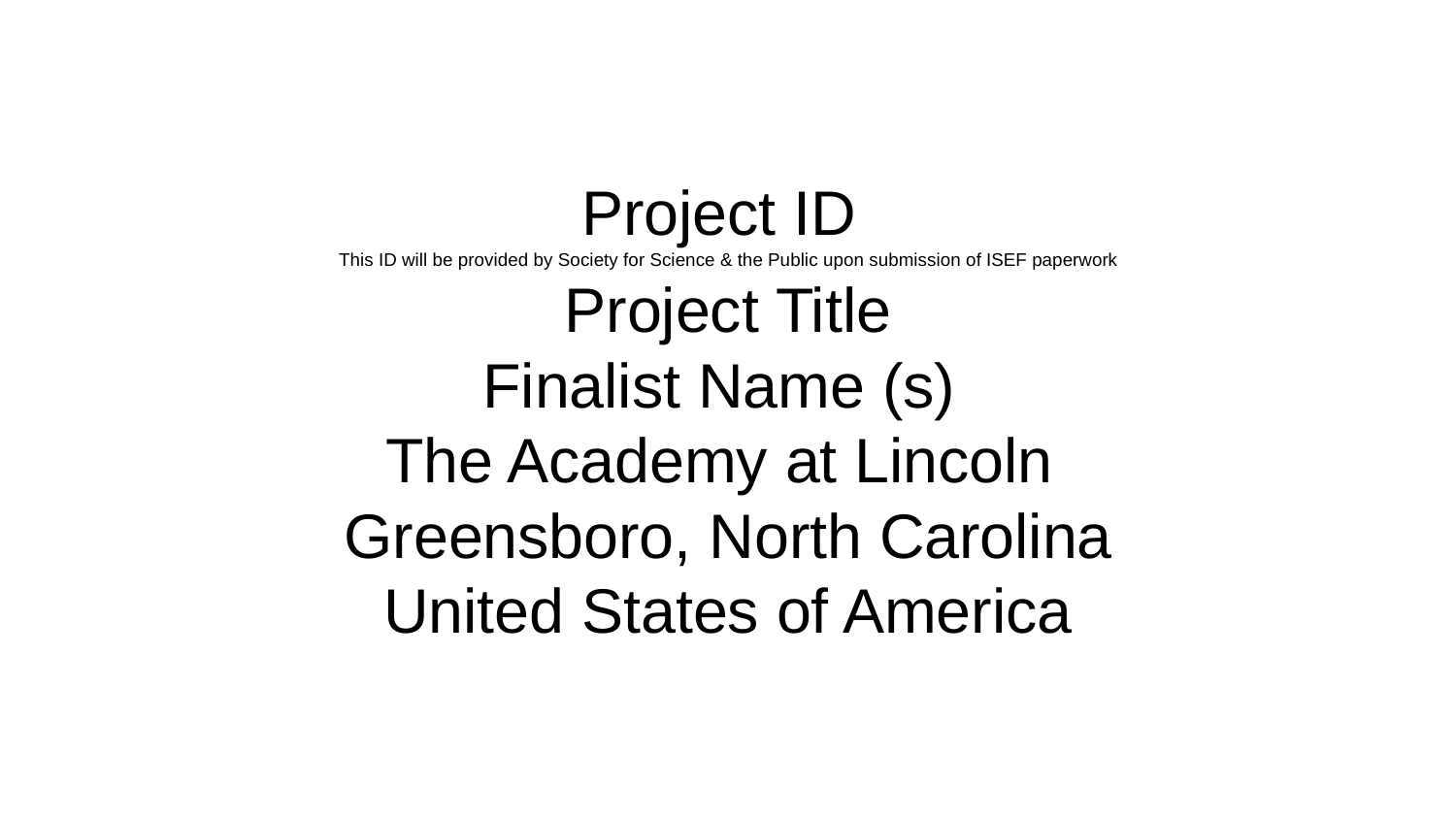

# Project ID
This ID will be provided by Society for Science & the Public upon submission of ISEF paperwork
 Project Title
Finalist Name (s)
The Academy at Lincoln
Greensboro, North Carolina
United States of America